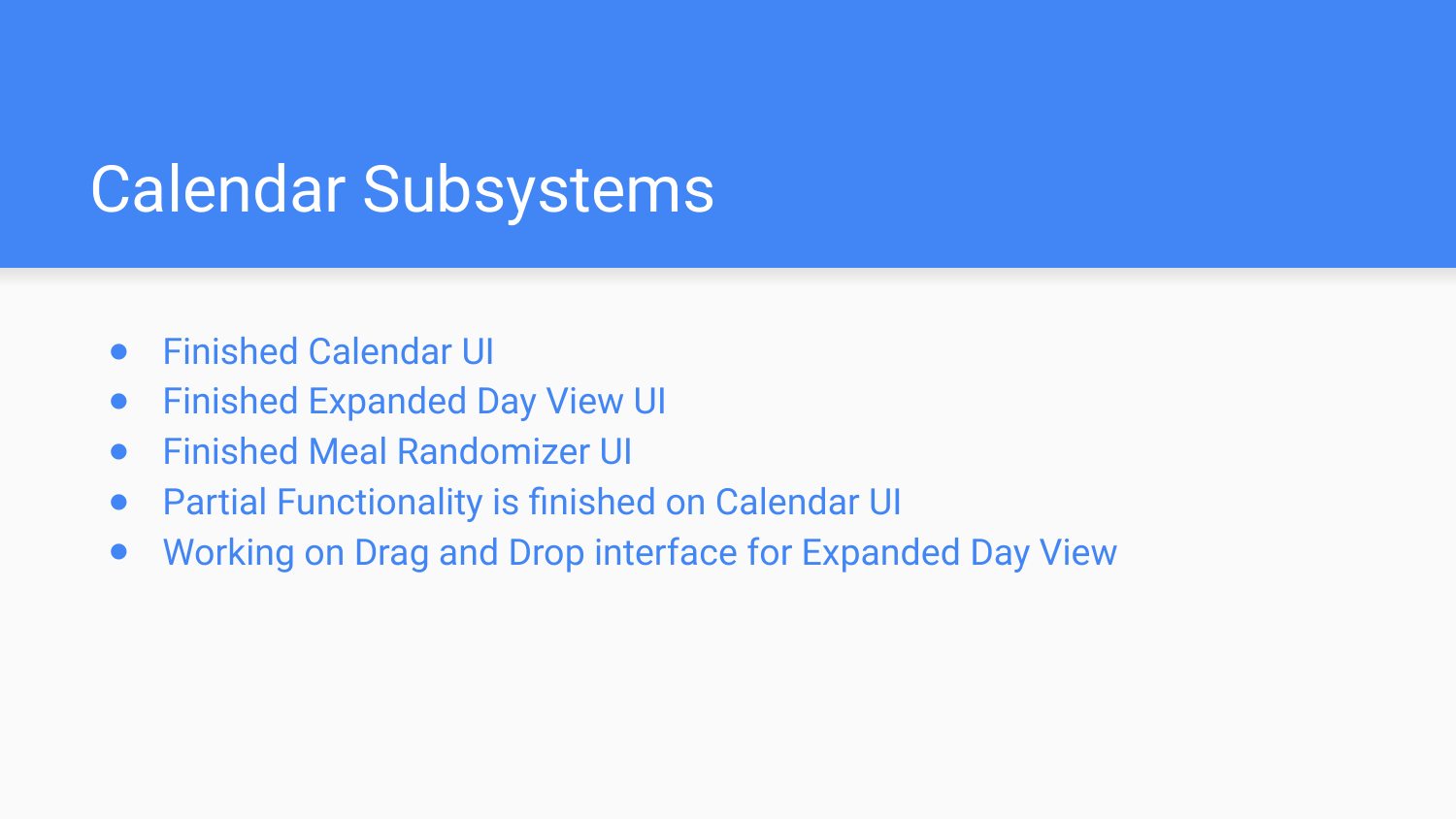

# Calendar Subsystems
Finished Calendar UI
Finished Expanded Day View UI
Finished Meal Randomizer UI
Partial Functionality is finished on Calendar UI
Working on Drag and Drop interface for Expanded Day View